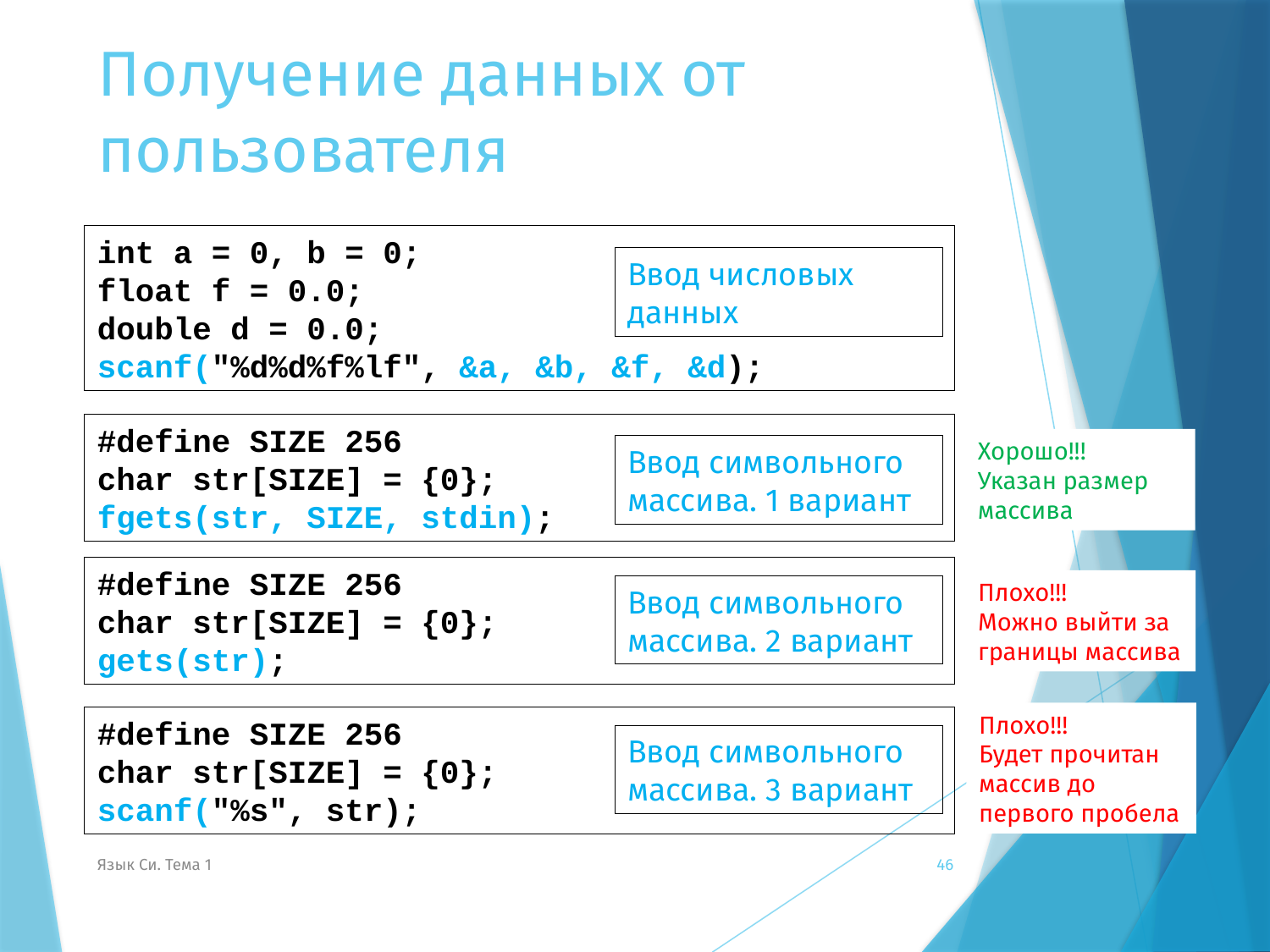

# Получение данных от пользователя
int a = 0, b = 0;
float f = 0.0;
double d = 0.0;
scanf("%d%d%f%lf", &a, &b, &f, &d);
Ввод числовых данных
#define SIZE 256
char str[SIZE] = {0};
fgets(str, SIZE, stdin);
Хорошо!!!
Указан размер массива
Ввод символьного массива. 1 вариант
#define SIZE 256
char str[SIZE] = {0};
gets(str);
Плохо!!!
Можно выйти за границы массива
Ввод символьного массива. 2 вариант
Плохо!!!
Будет прочитан массив до первого пробела
#define SIZE 256
char str[SIZE] = {0};
scanf("%s", str);
Ввод символьного массива. 3 вариант
Язык Си. Тема 1
46